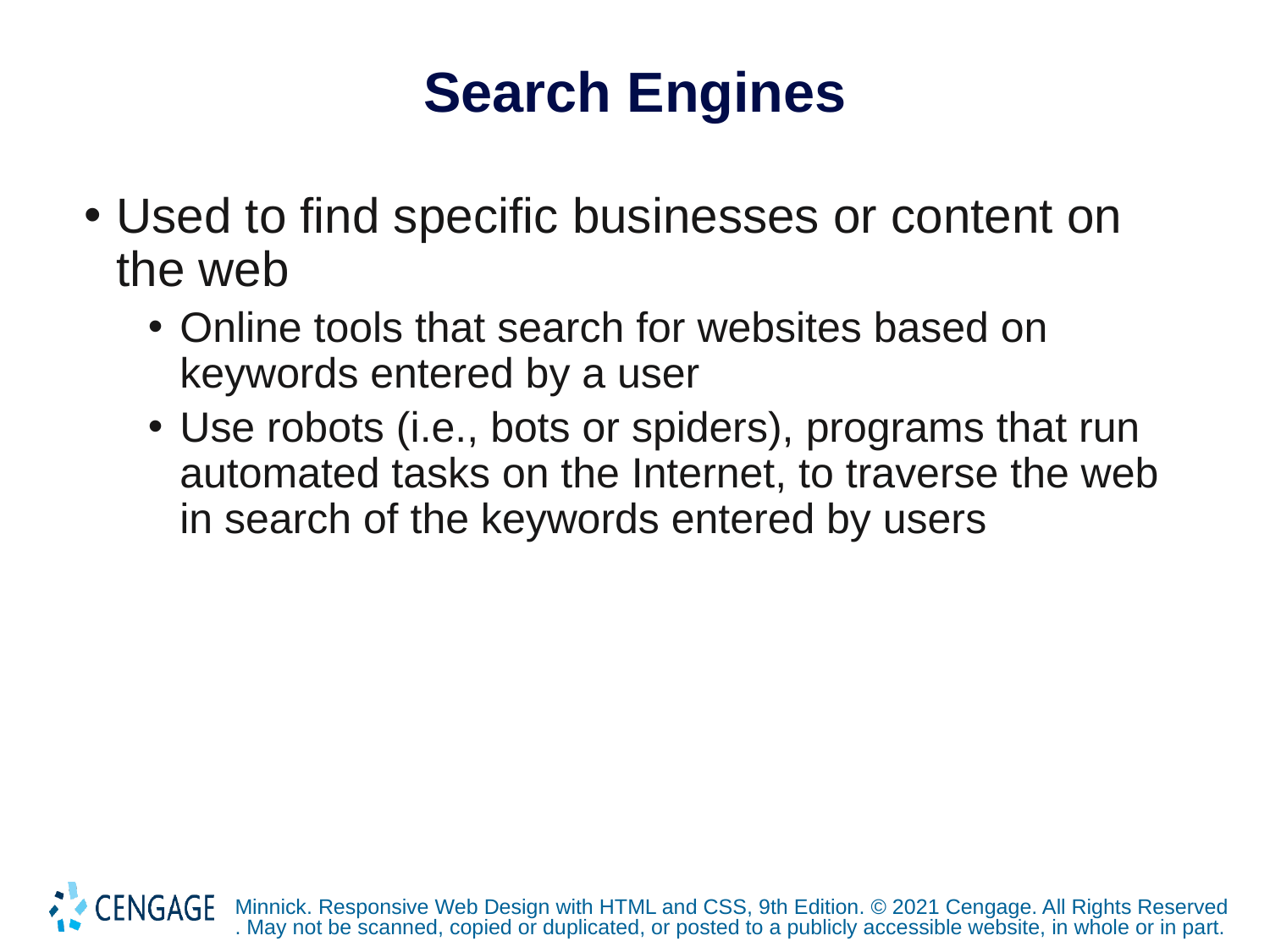

# Search Engines
Used to find specific businesses or content on the web
Online tools that search for websites based on keywords entered by a user
Use robots (i.e., bots or spiders), programs that run automated tasks on the Internet, to traverse the web in search of the keywords entered by users
Minnick. Responsive Web Design with HTML and CSS, 9th Edition. © 2021 Cengage. All Rights Reserved. May not be scanned, copied or duplicated, or posted to a publicly accessible website, in whole or in part.